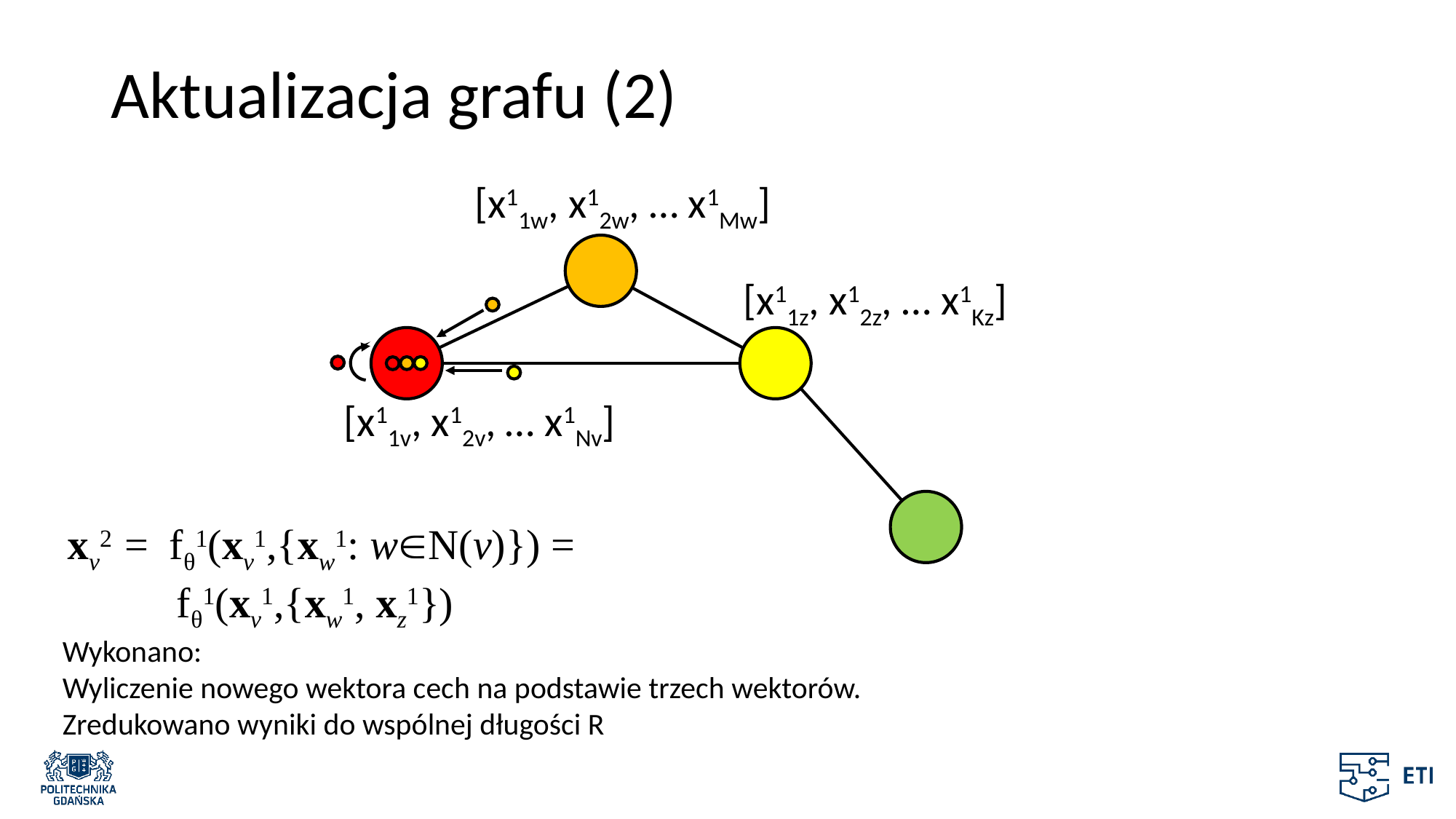

# Aktualizacja grafu (2)
[x11w, x12w, … x1Mw]

[x11z, x12z, … x1Kz]

[x11v, x12v, … x1Nv]

xv2  =  fθ1(xv1,{xw1: w∈N(v)}) =
	fθ1(xv1,{xw1, xz1})
Wykonano:
Wyliczenie nowego wektora cech na podstawie trzech wektorów.
Zredukowano wyniki do wspólnej długości R